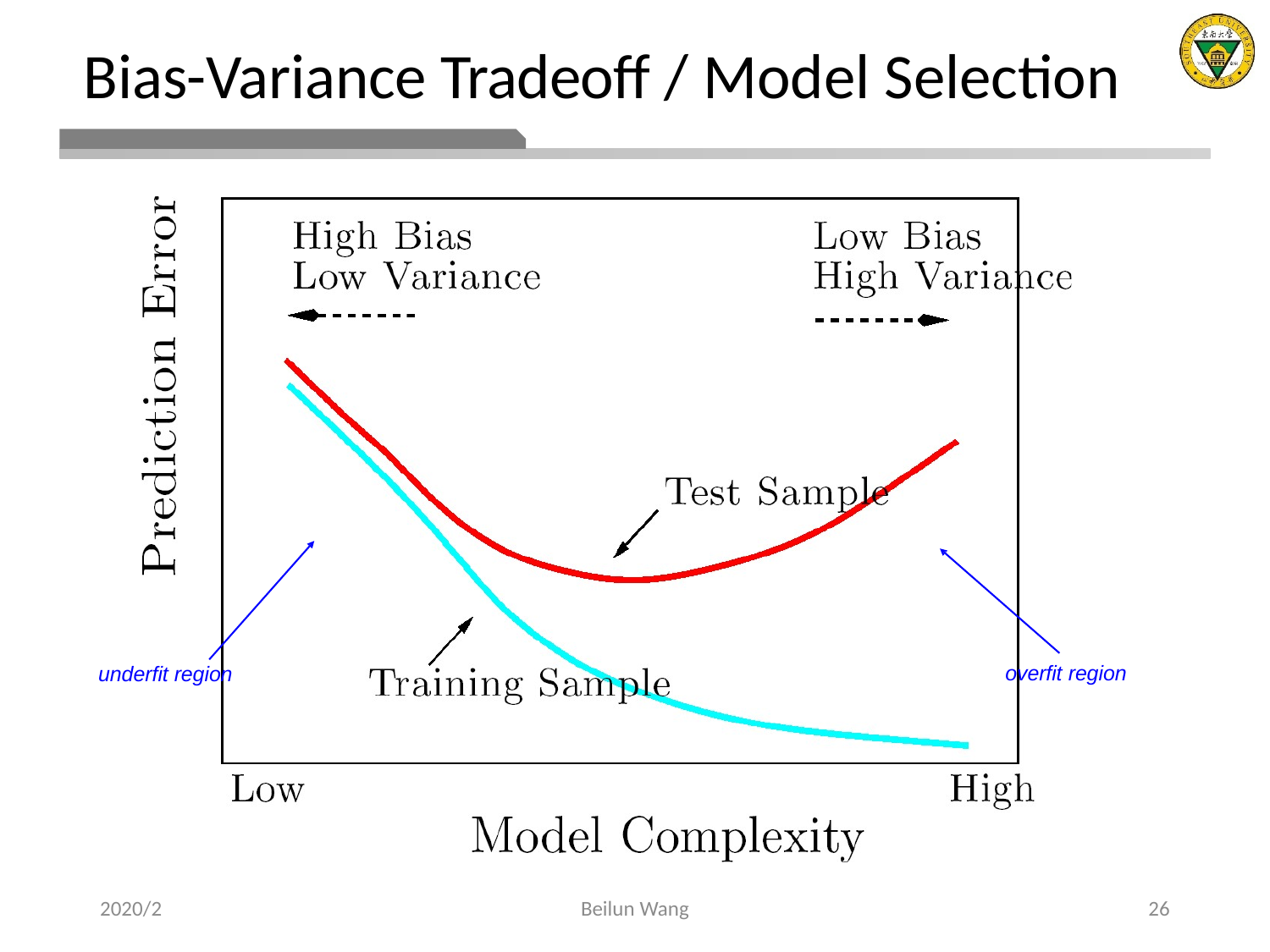

# Bias-Variance Tradeoff / Model Selection

overfit region
underfit region
2020/2
Beilun Wang
26